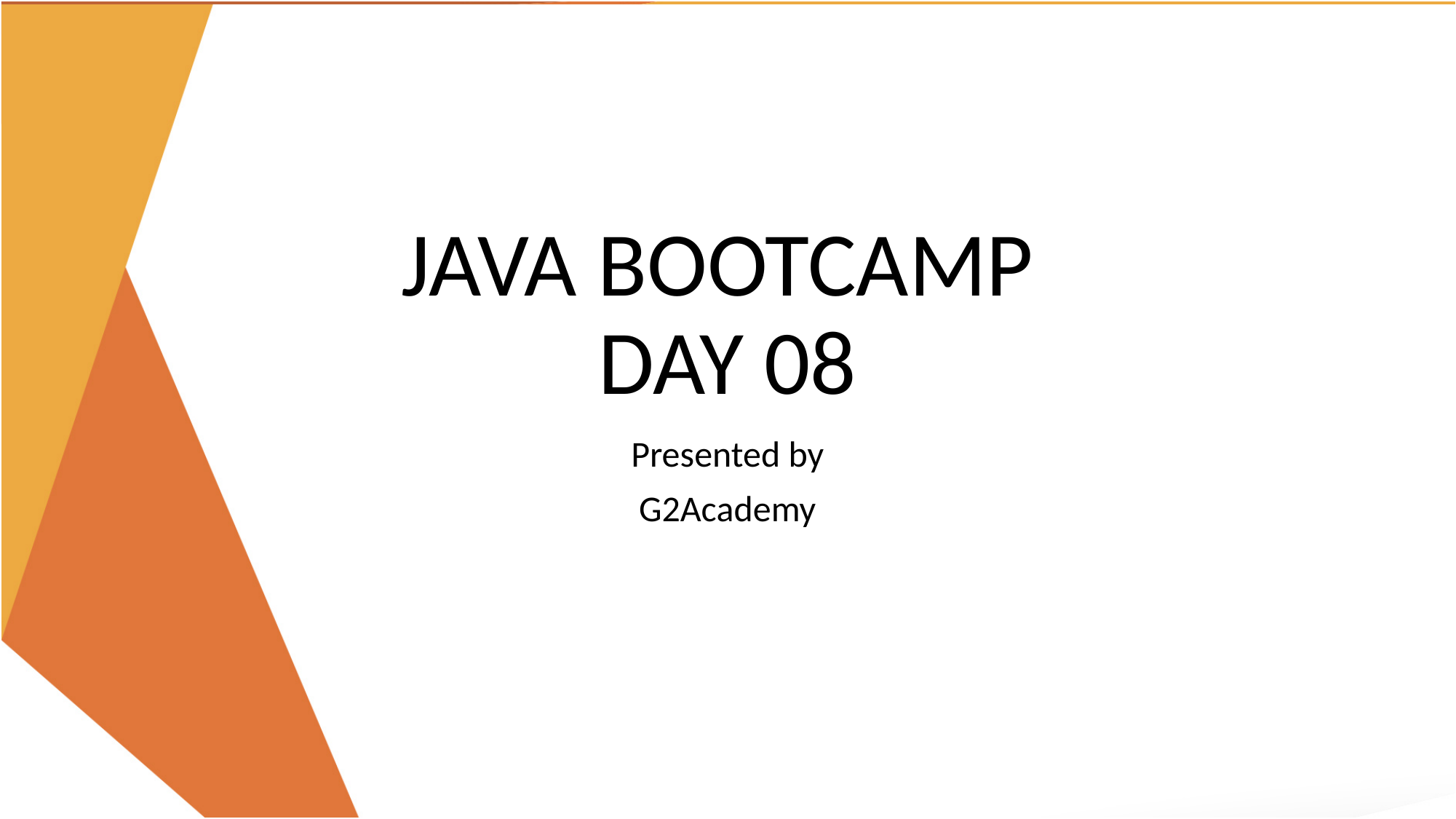

# JAVA BOOTCAMP DAY 08
Presented by
G2Academy